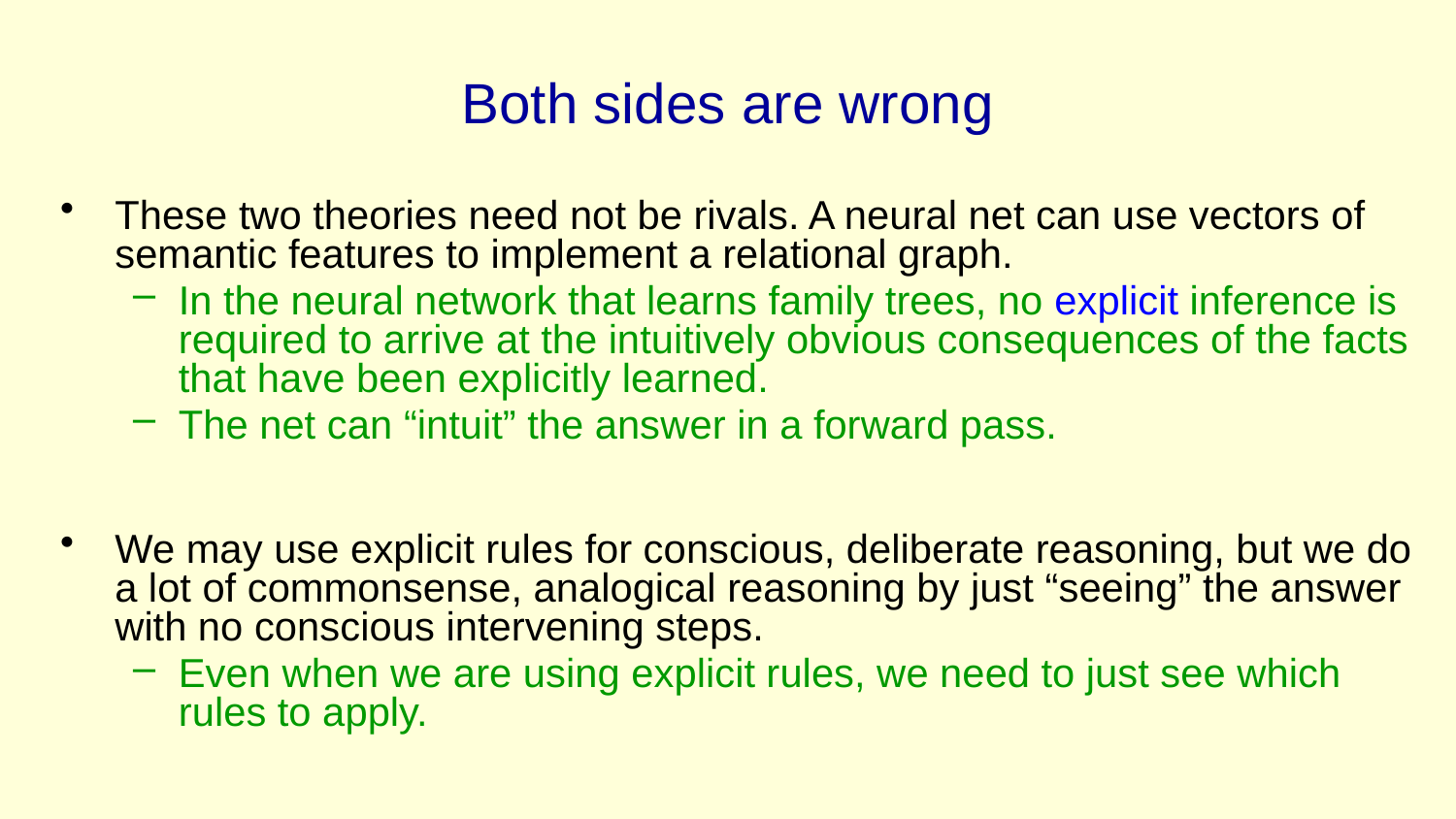

# Both sides are wrong
These two theories need not be rivals. A neural net can use vectors of semantic features to implement a relational graph.
In the neural network that learns family trees, no explicit inference is required to arrive at the intuitively obvious consequences of the facts that have been explicitly learned.
The net can “intuit” the answer in a forward pass.

We may use explicit rules for conscious, deliberate reasoning, but we do a lot of commonsense, analogical reasoning by just “seeing” the answer with no conscious intervening steps.
Even when we are using explicit rules, we need to just see which rules to apply.